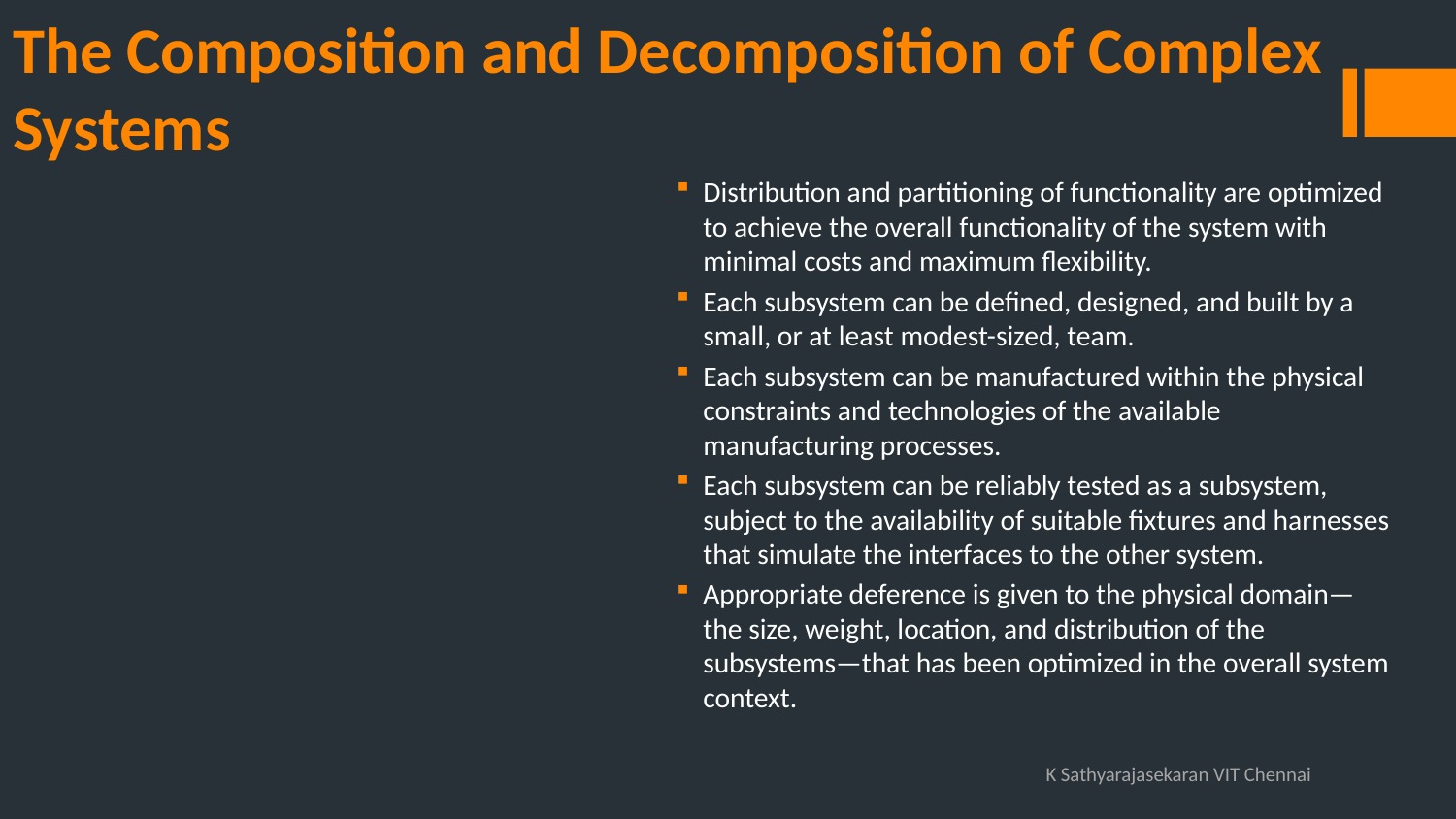

# The Composition and Decomposition of Complex Systems
Distribution and partitioning of functionality are optimized to achieve the overall functionality of the system with minimal costs and maximum flexibility.
Each subsystem can be defined, designed, and built by a small, or at least modest-sized, team.
Each subsystem can be manufactured within the physical constraints and technologies of the available manufacturing processes.
Each subsystem can be reliably tested as a subsystem, subject to the availability of suitable fixtures and harnesses that simulate the interfaces to the other system.
Appropriate deference is given to the physical domain—the size, weight, location, and distribution of the subsystems—that has been optimized in the overall system context.
K Sathyarajasekaran VIT Chennai